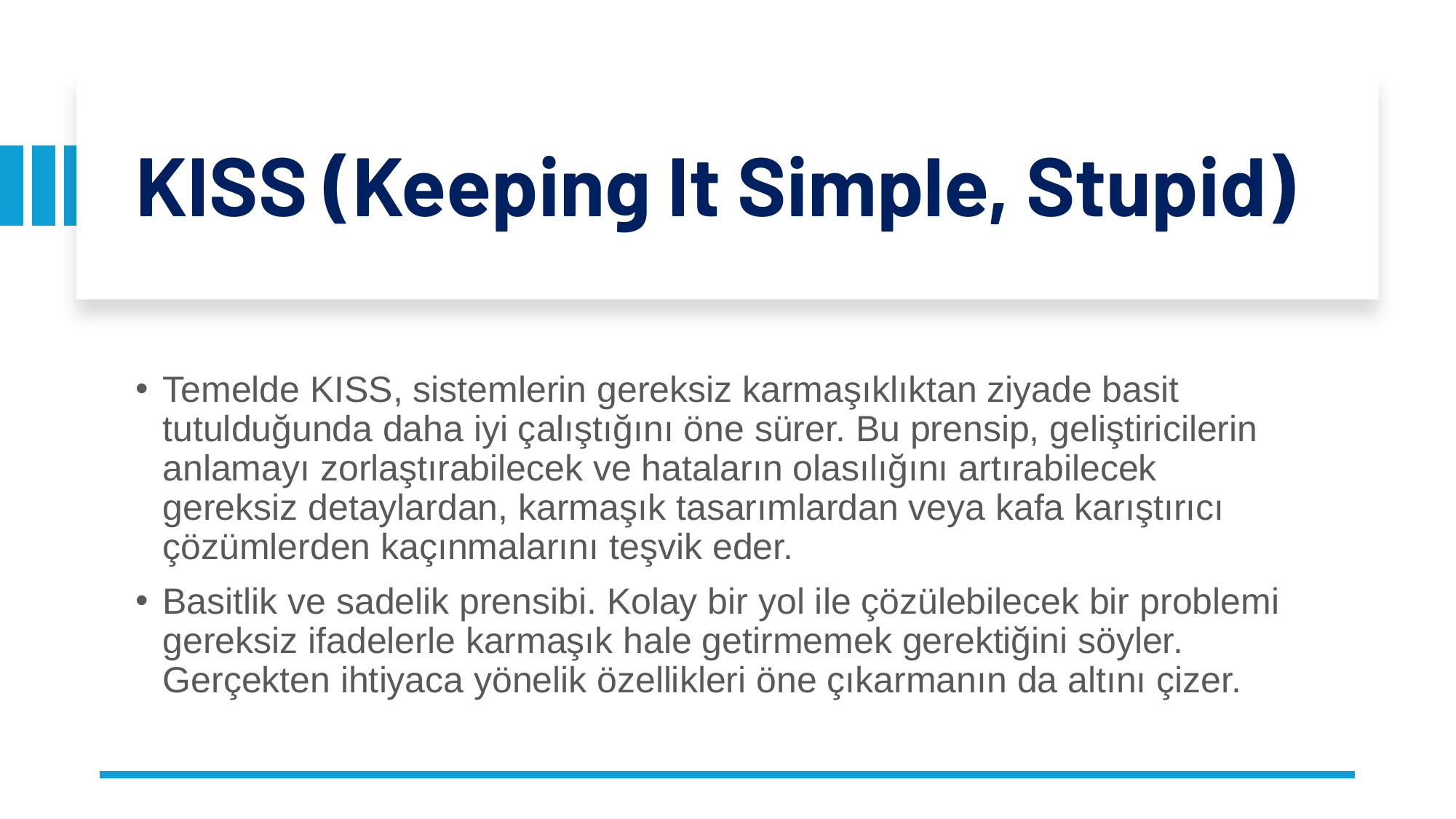

# KISS (Keeping It Simple, Stupid)

Temelde KISS, sistemlerin gereksiz karmaşıklıktan ziyade basit tutulduğunda daha iyi çalıştığını öne sürer. Bu prensip, geliştiricilerin anlamayı zorlaştırabilecek ve hataların olasılığını artırabilecek gereksiz detaylardan, karmaşık tasarımlardan veya kafa karıştırıcı çözümlerden kaçınmalarını teşvik eder.
Basitlik ve sadelik prensibi. Kolay bir yol ile çözülebilecek bir problemi gereksiz ifadelerle karmaşık hale getirmemek gerektiğini söyler. Gerçekten ihtiyaca yönelik özellikleri öne çıkarmanın da altını çizer.